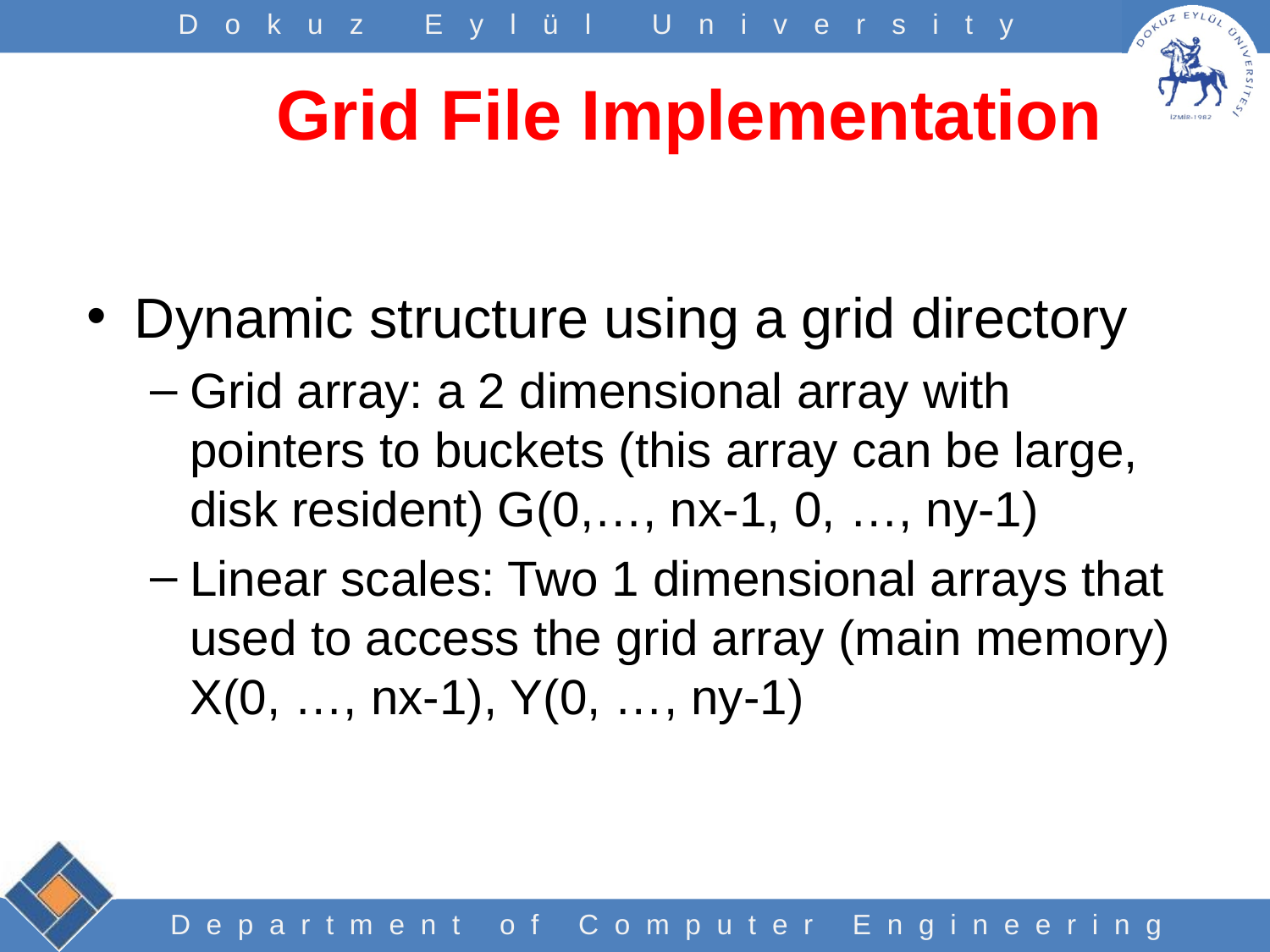

# Grid File Implementation
Dynamic structure using a grid directory
Grid array: a 2 dimensional array with pointers to buckets (this array can be large, disk resident) G(0,…, nx-1, 0, …, ny-1)
Linear scales: Two 1 dimensional arrays that used to access the grid array (main memory) X(0, …, nx-1), Y(0, …, ny-1)